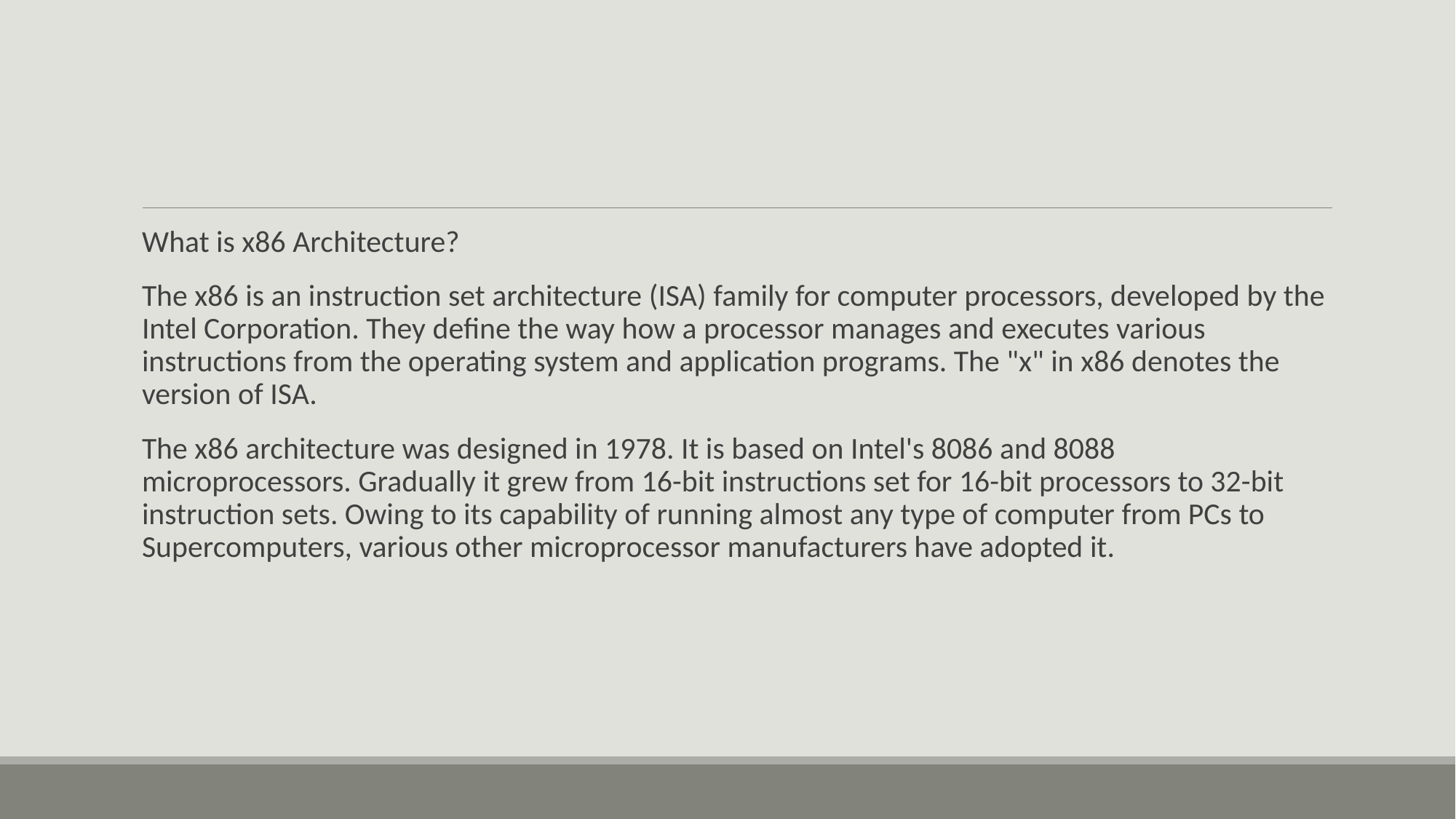

#
What is x86 Architecture?
The x86 is an instruction set architecture (ISA) family for computer processors, developed by the Intel Corporation. They define the way how a processor manages and executes various instructions from the operating system and application programs. The "x" in x86 denotes the version of ISA.
The x86 architecture was designed in 1978. It is based on Intel's 8086 and 8088 microprocessors. Gradually it grew from 16-bit instructions set for 16-bit processors to 32-bit instruction sets. Owing to its capability of running almost any type of computer from PCs to Supercomputers, various other microprocessor manufacturers have adopted it.